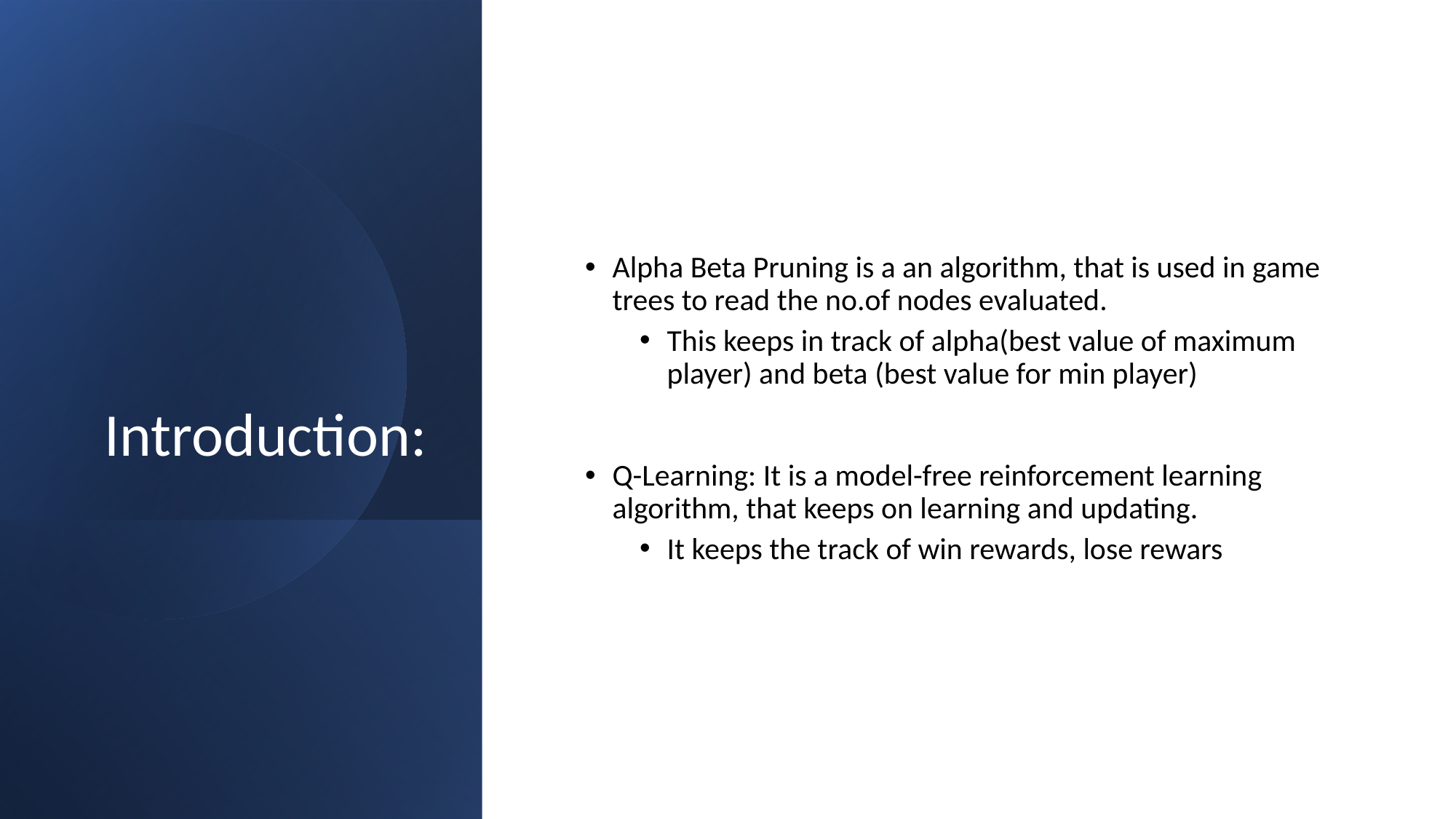

# Introduction:
Alpha Beta Pruning is a an algorithm, that is used in game trees to read the no.of nodes evaluated.
This keeps in track of alpha(best value of maximum player) and beta (best value for min player)

Q-Learning: It is a model-free reinforcement learning algorithm, that keeps on learning and updating.
It keeps the track of win rewards, lose rewars